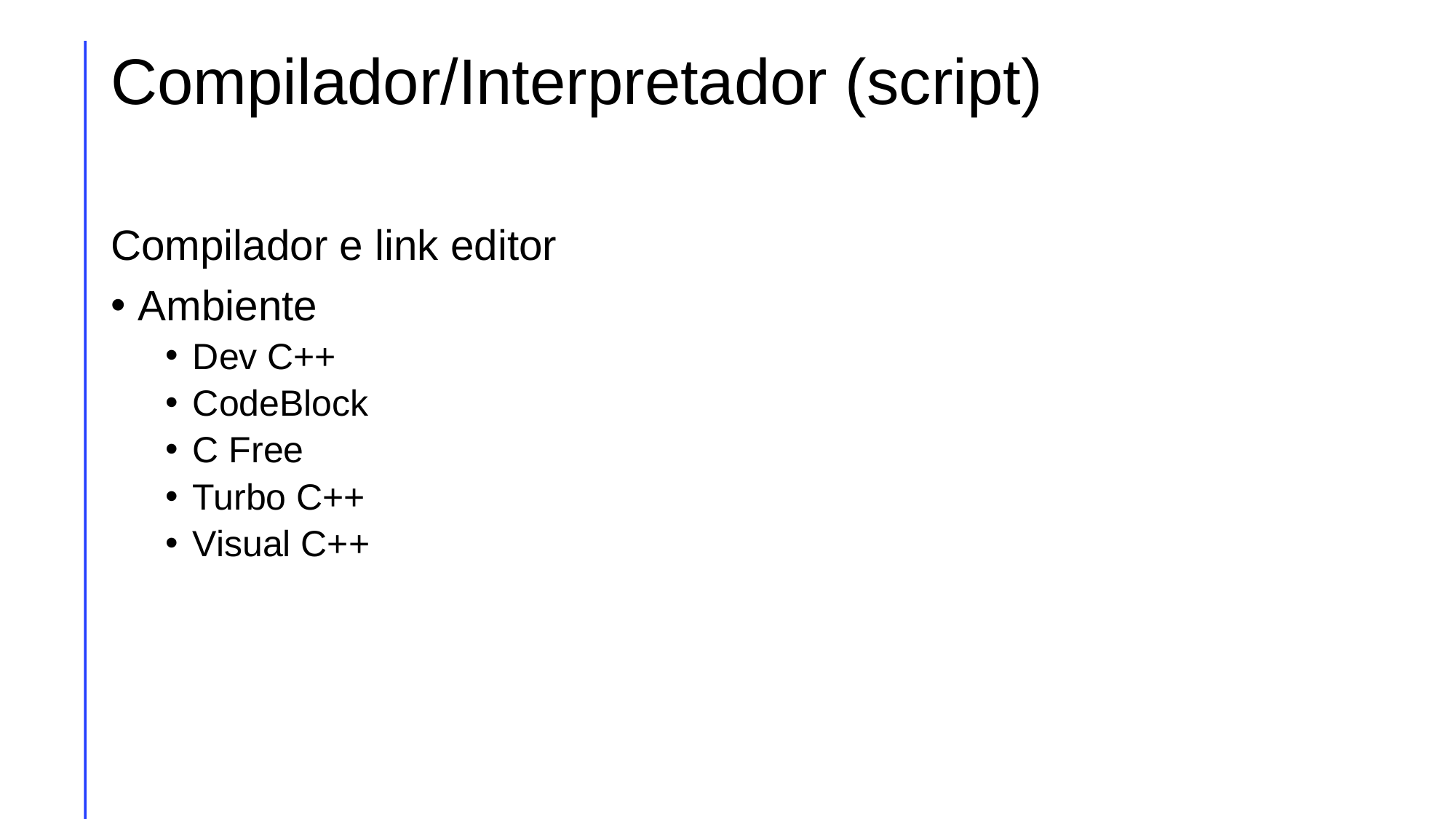

# Compilador/Interpretador (script)
Compilador e link editor
Ambiente
Dev C++
CodeBlock
C Free
Turbo C++
Visual C++